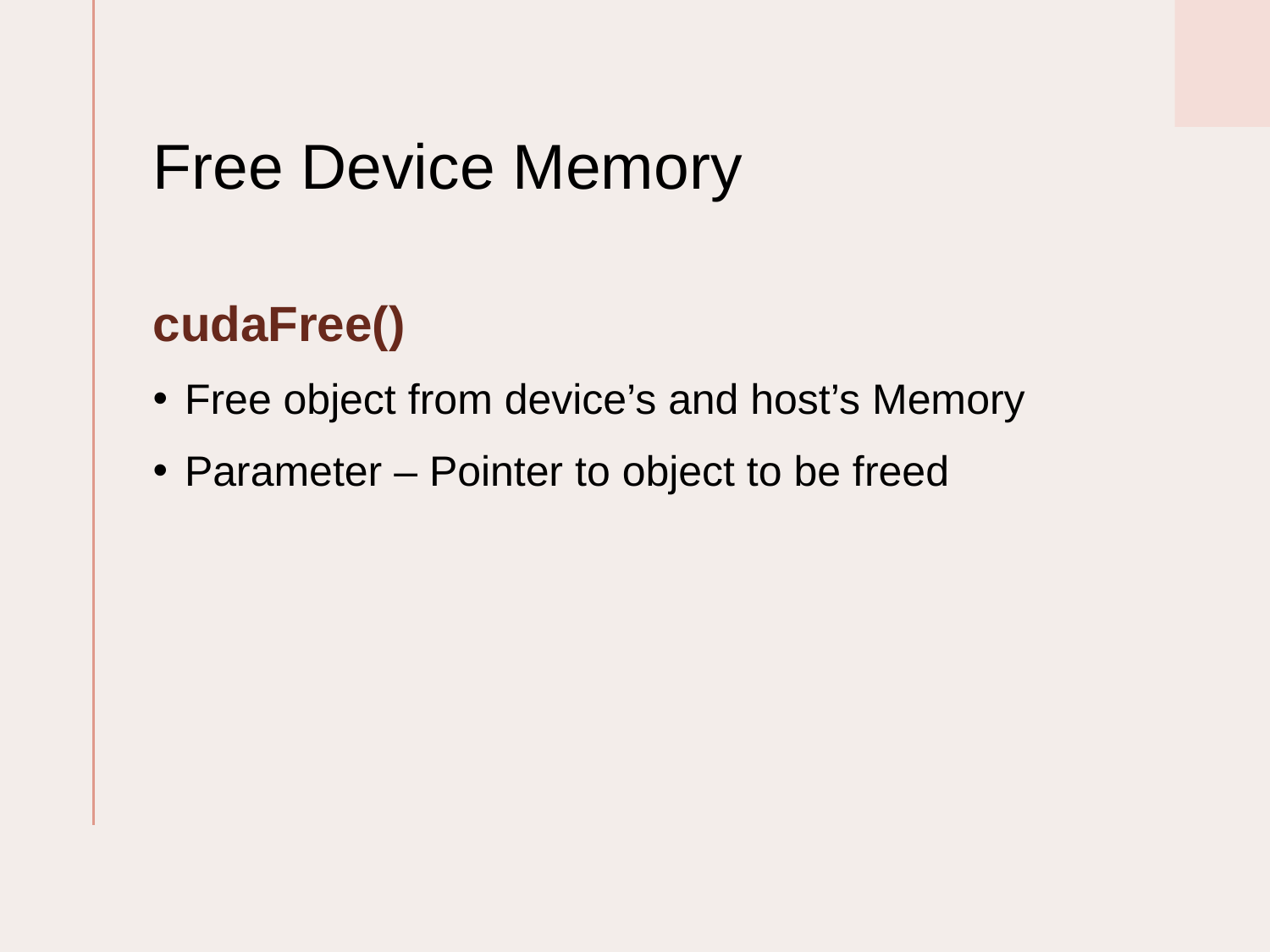

# Free Device Memory
cudaFree()
Free object from device’s and host’s Memory
Parameter – Pointer to object to be freed